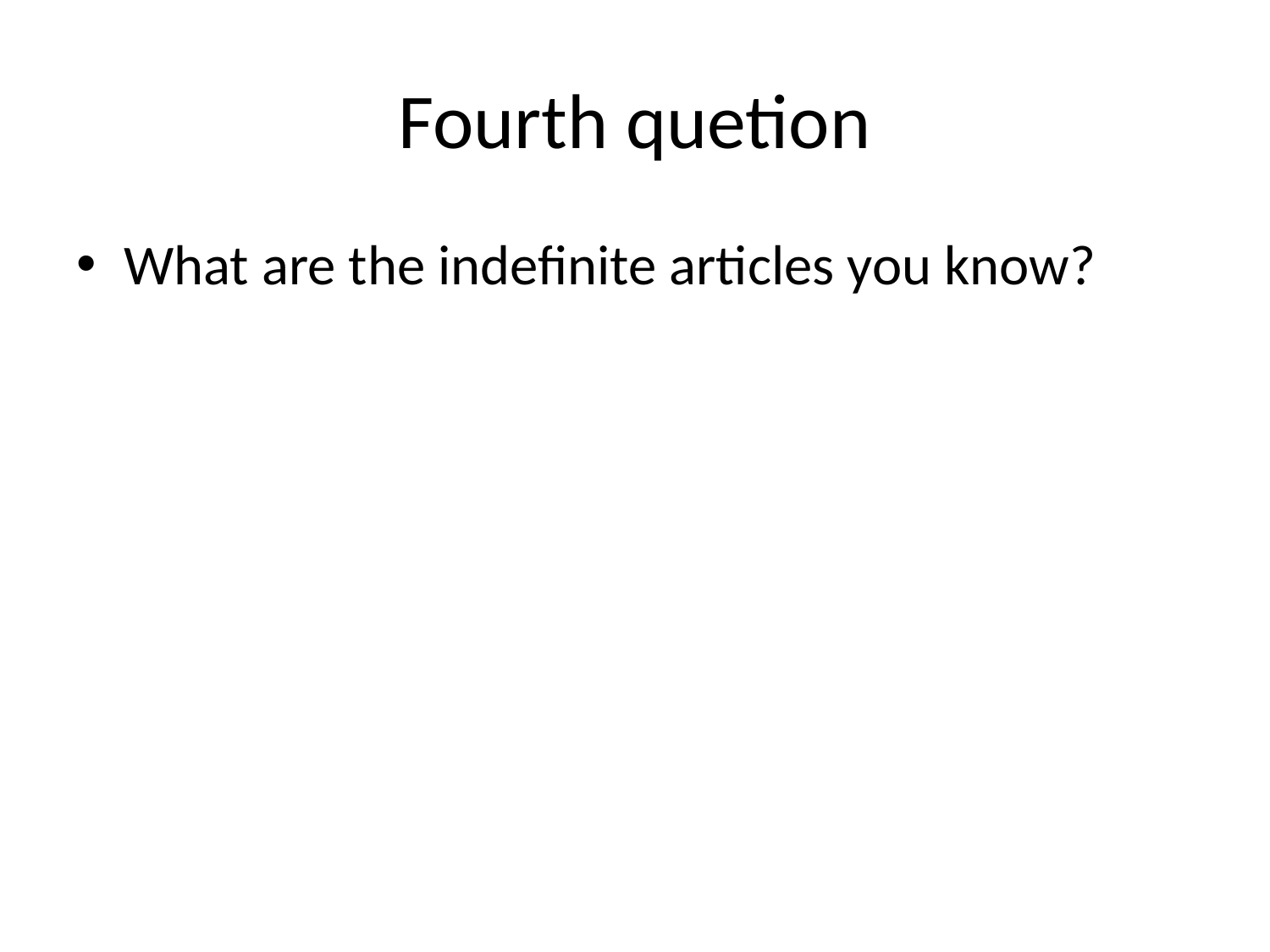

# Fourth quetion
What are the indefinite articles you know?